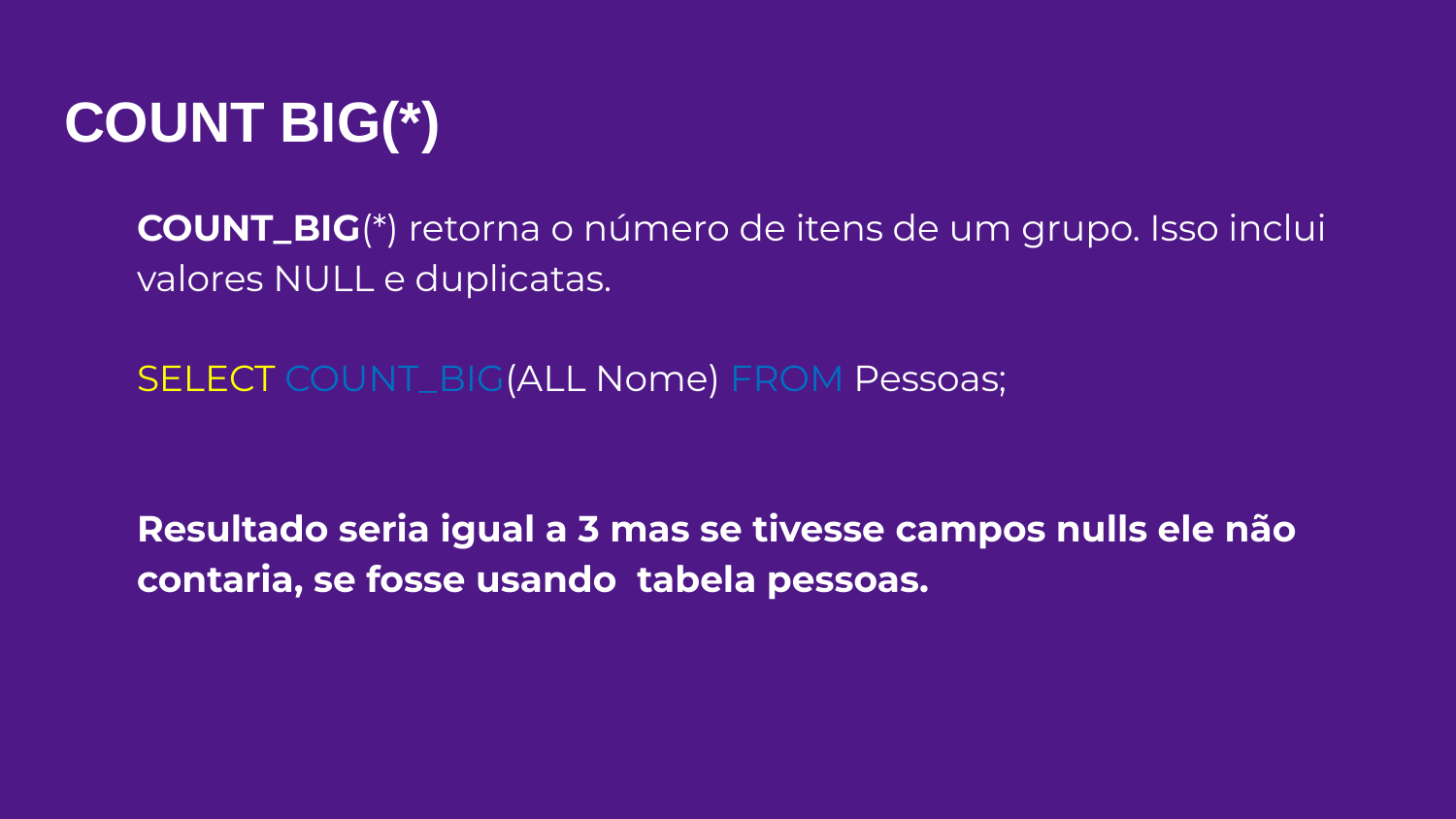

# COUNT BIG(*)
COUNT_BIG(*) retorna o número de itens de um grupo. Isso inclui valores NULL e duplicatas.

SELECT COUNT_BIG(ALL Nome) FROM Pessoas;

Resultado seria igual a 3 mas se tivesse campos nulls ele não contaria, se fosse usando  tabela pessoas.